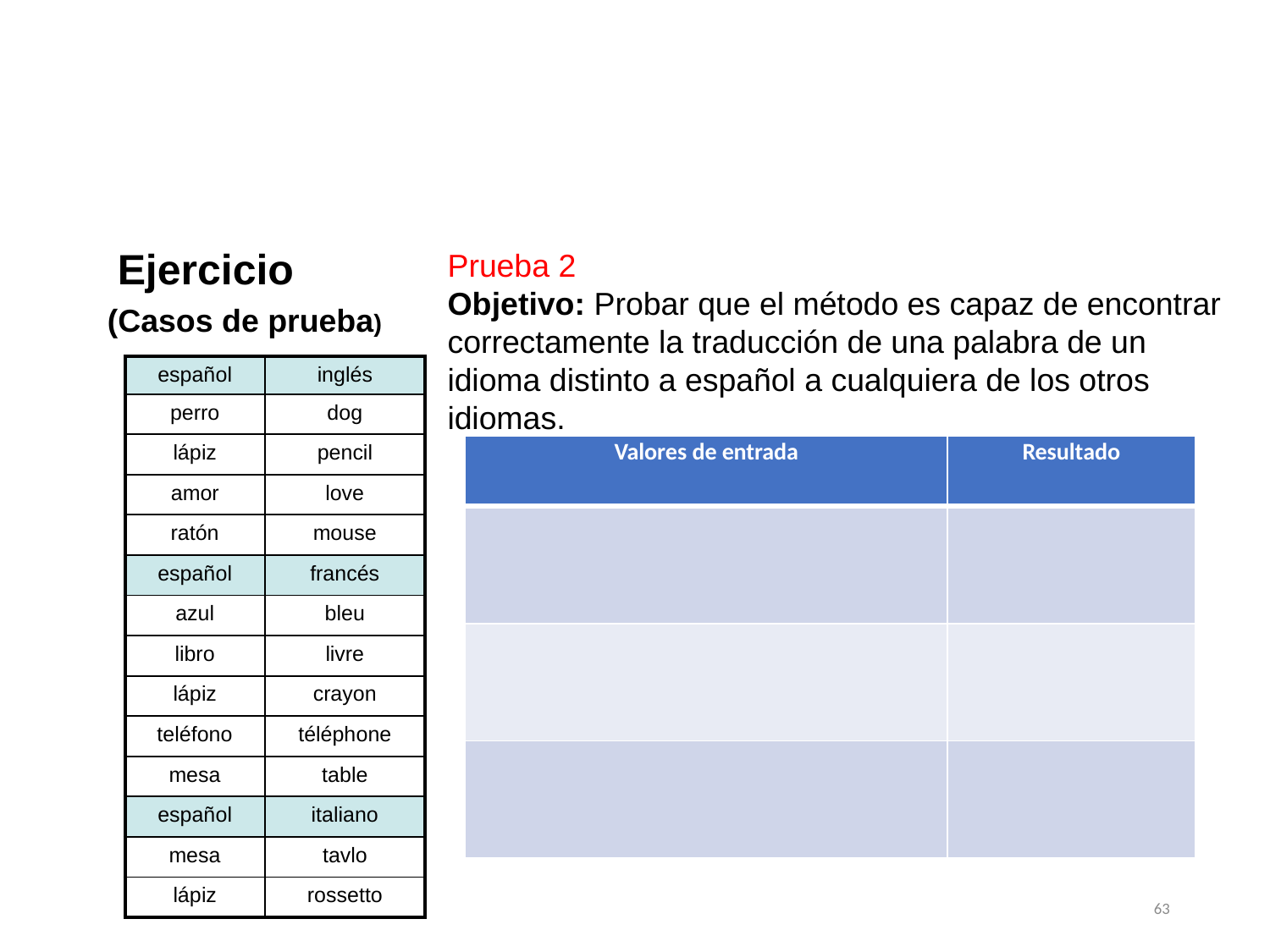

Ejercicio
Prueba 2
Objetivo: Probar que el método es capaz de encontrar correctamente la traducción de una palabra de un idioma distinto a español a cualquiera de los otros idiomas.
(Casos de prueba)
| español | inglés |
| --- | --- |
| perro | dog |
| lápiz | pencil |
| amor | love |
| ratón | mouse |
| español | francés |
| azul | bleu |
| libro | livre |
| lápiz | crayon |
| teléfono | téléphone |
| mesa | table |
| español | italiano |
| mesa | tavlo |
| lápiz | rossetto |
| Valores de entrada | Resultado |
| --- | --- |
|  |  |
|  |  |
|  |  |
63